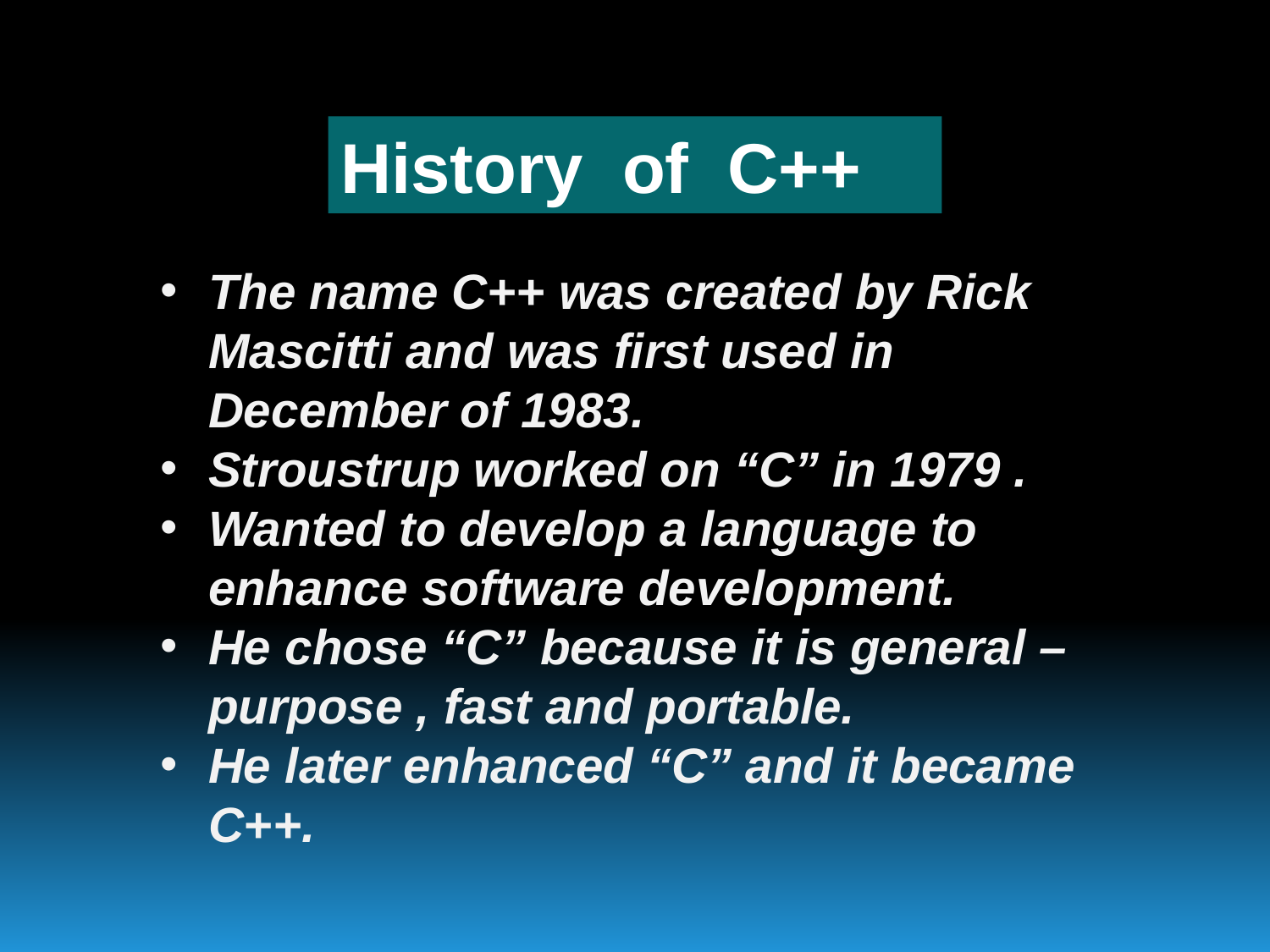

History  of  C++
The name C++ was created by Rick Mascitti and was first used in December of 1983.
Stroustrup worked on “C” in 1979 .
Wanted to develop a language to enhance software development.
He chose “C” because it is general –purpose , fast and portable.
He later enhanced “C” and it became C++.